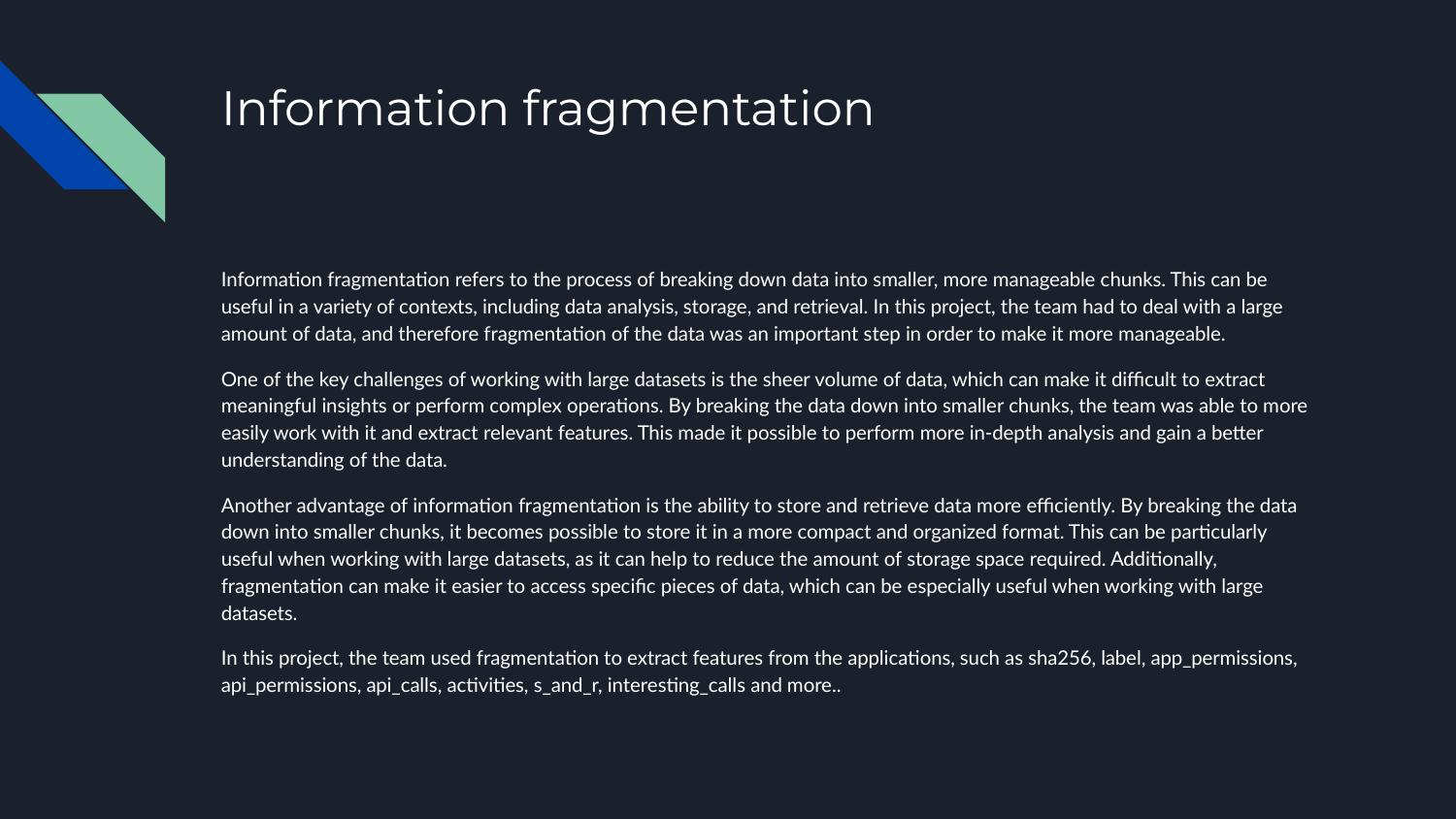

# Information fragmentation

Information fragmentation refers to the process of breaking down data into smaller, more manageable chunks. This can be useful in a variety of contexts, including data analysis, storage, and retrieval. In this project, the team had to deal with a large amount of data, and therefore fragmentation of the data was an important step in order to make it more manageable.
One of the key challenges of working with large datasets is the sheer volume of data, which can make it difficult to extract meaningful insights or perform complex operations. By breaking the data down into smaller chunks, the team was able to more easily work with it and extract relevant features. This made it possible to perform more in-depth analysis and gain a better understanding of the data.
Another advantage of information fragmentation is the ability to store and retrieve data more efficiently. By breaking the data down into smaller chunks, it becomes possible to store it in a more compact and organized format. This can be particularly useful when working with large datasets, as it can help to reduce the amount of storage space required. Additionally, fragmentation can make it easier to access specific pieces of data, which can be especially useful when working with large datasets.
In this project, the team used fragmentation to extract features from the applications, such as sha256, label, app_permissions, api_permissions, api_calls, activities, s_and_r, interesting_calls and more..